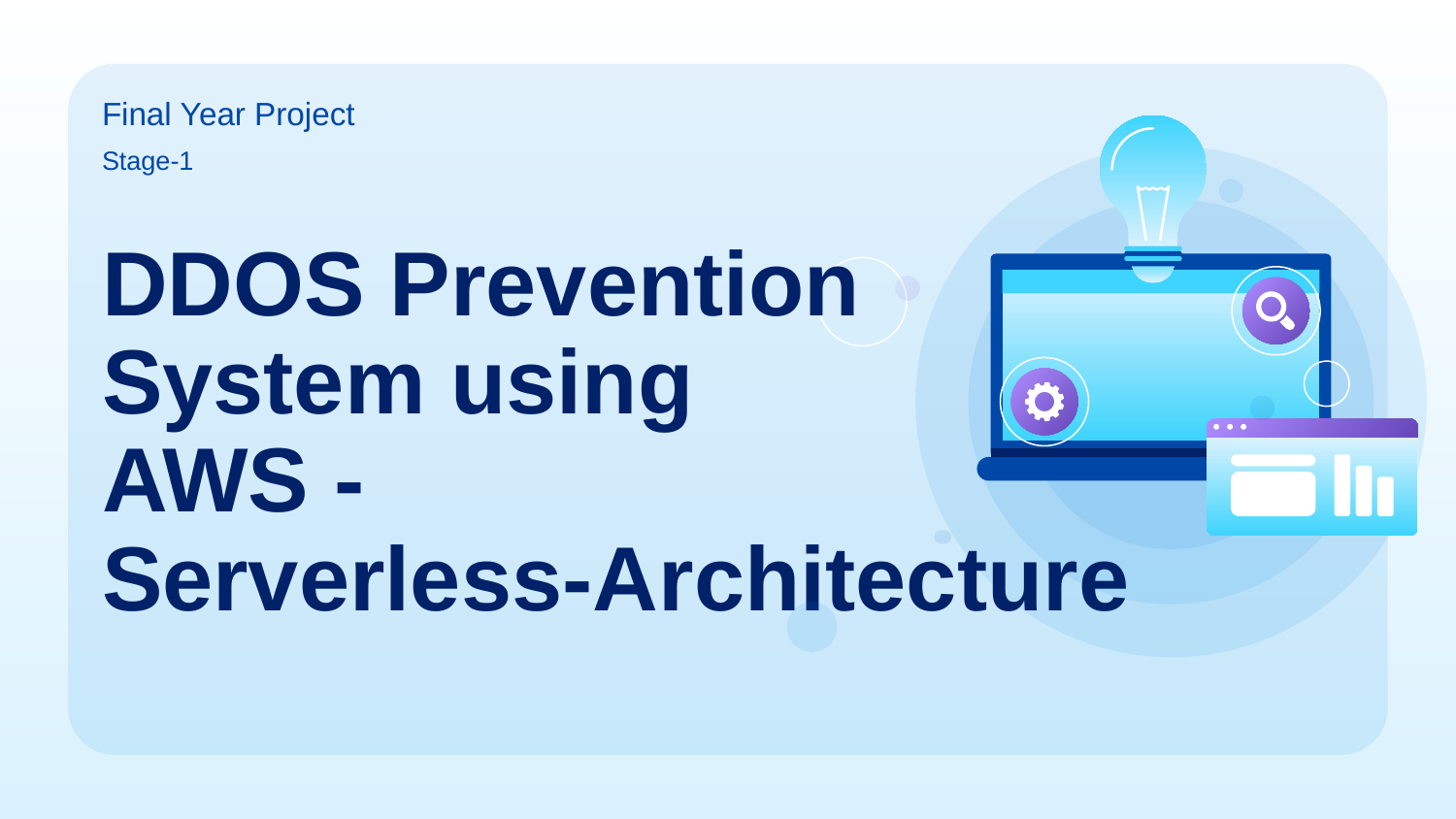

Final Year Project

Stage-1

# DDOS Prevention
System using
AWS -
Serverless-Architecture